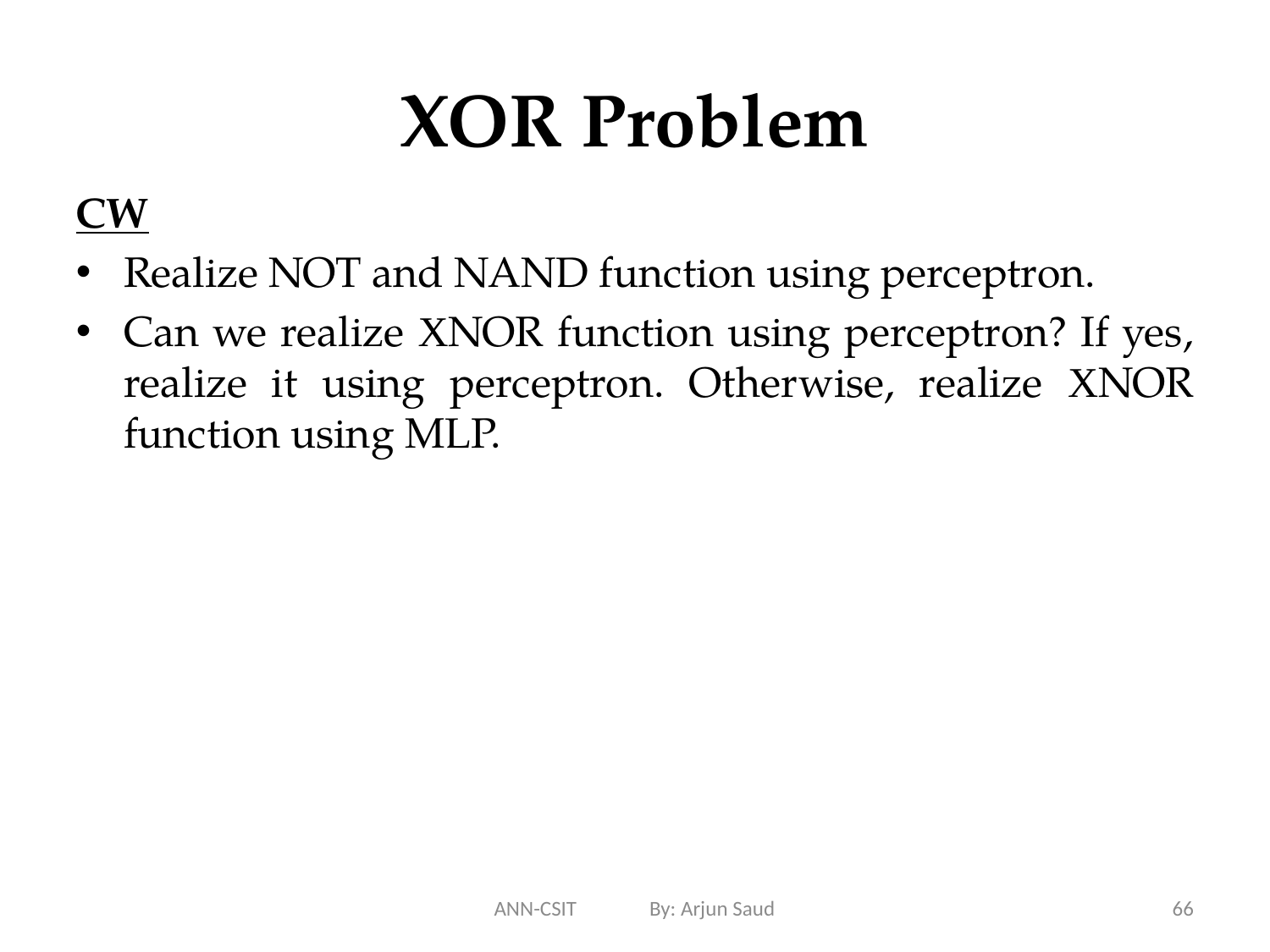

# XOR Problem
CW
Realize NOT and NAND function using perceptron.
Can we realize XNOR function using perceptron? If yes, realize it using perceptron. Otherwise, realize XNOR function using MLP.

ANN-CSIT               By: Arjun Saud
66